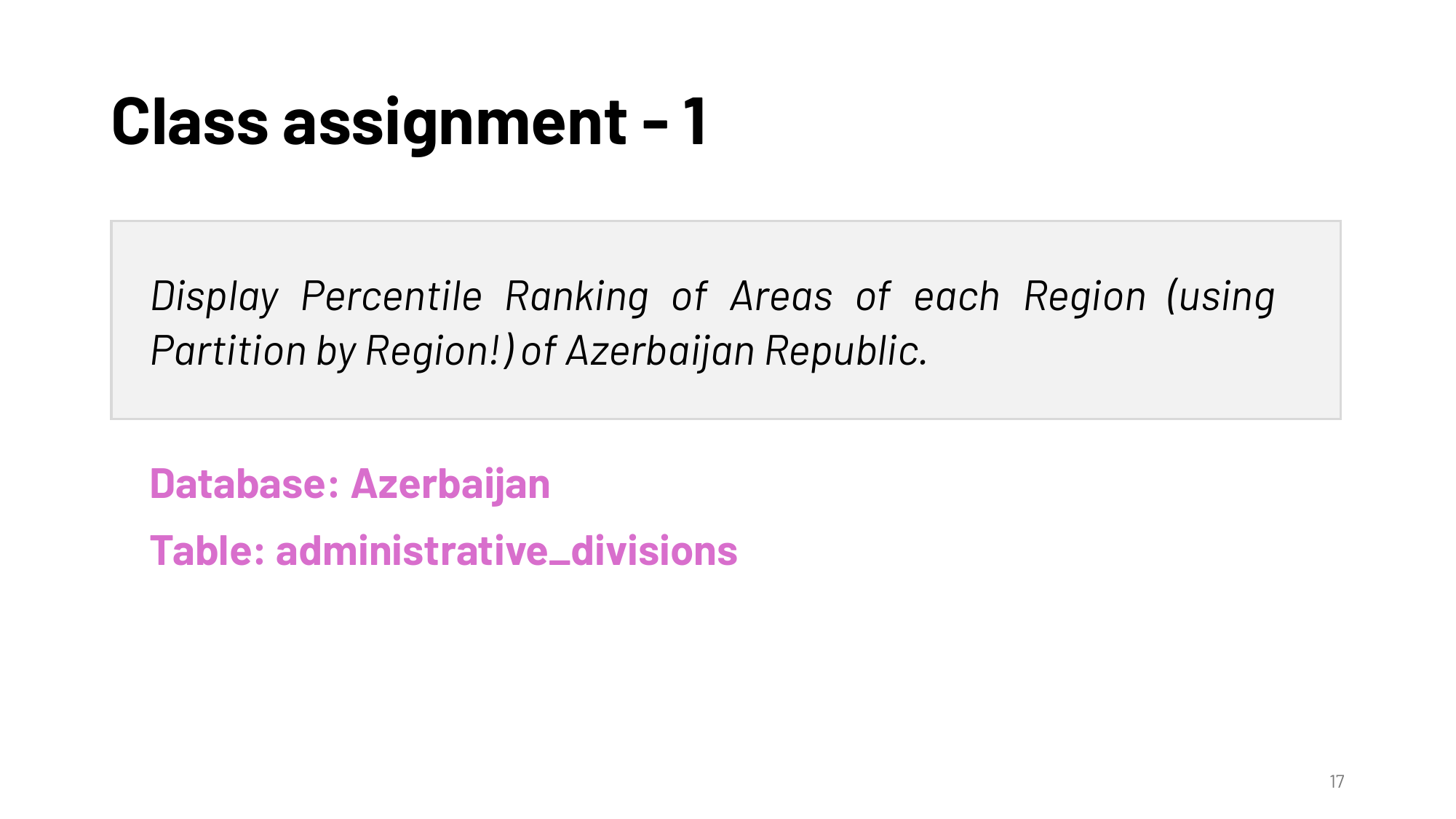

# Class assignment - 1

Display Percentile Ranking of Areas of each Region (using Partition by Region!) of Azerbaijan Republic.

Database: Azerbaijan
Table: administrative_divisions
17